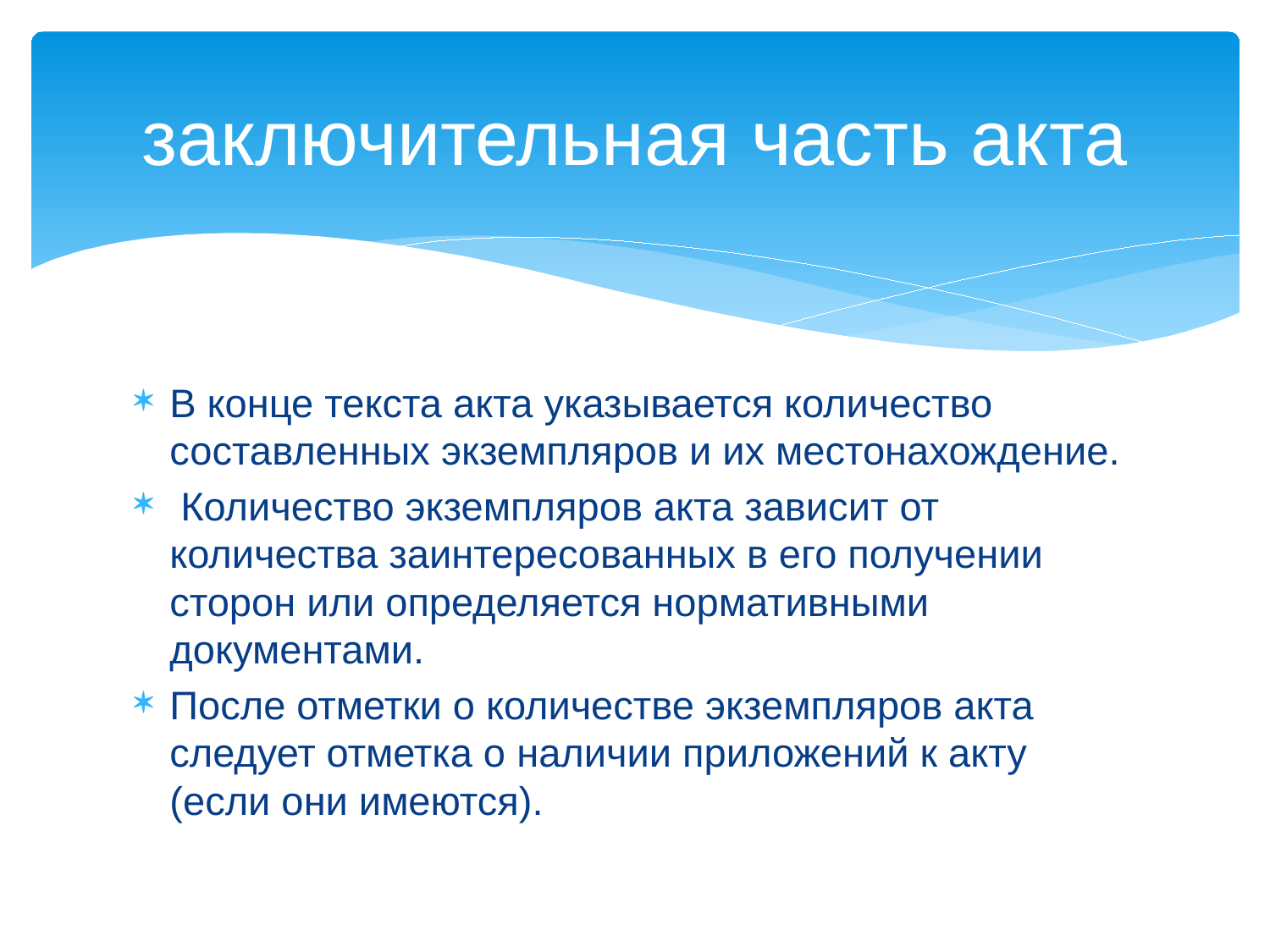

# заключительная часть акта
В конце текста акта указывается количество составленных экземпляров и их местонахождение.
 Количество экземпляров акта зависит от количества заинтересованных в его получении сторон или определяется нормативными документами.
После отметки о количестве экземпляров акта следует отметка о наличии приложений к акту (если они имеются).